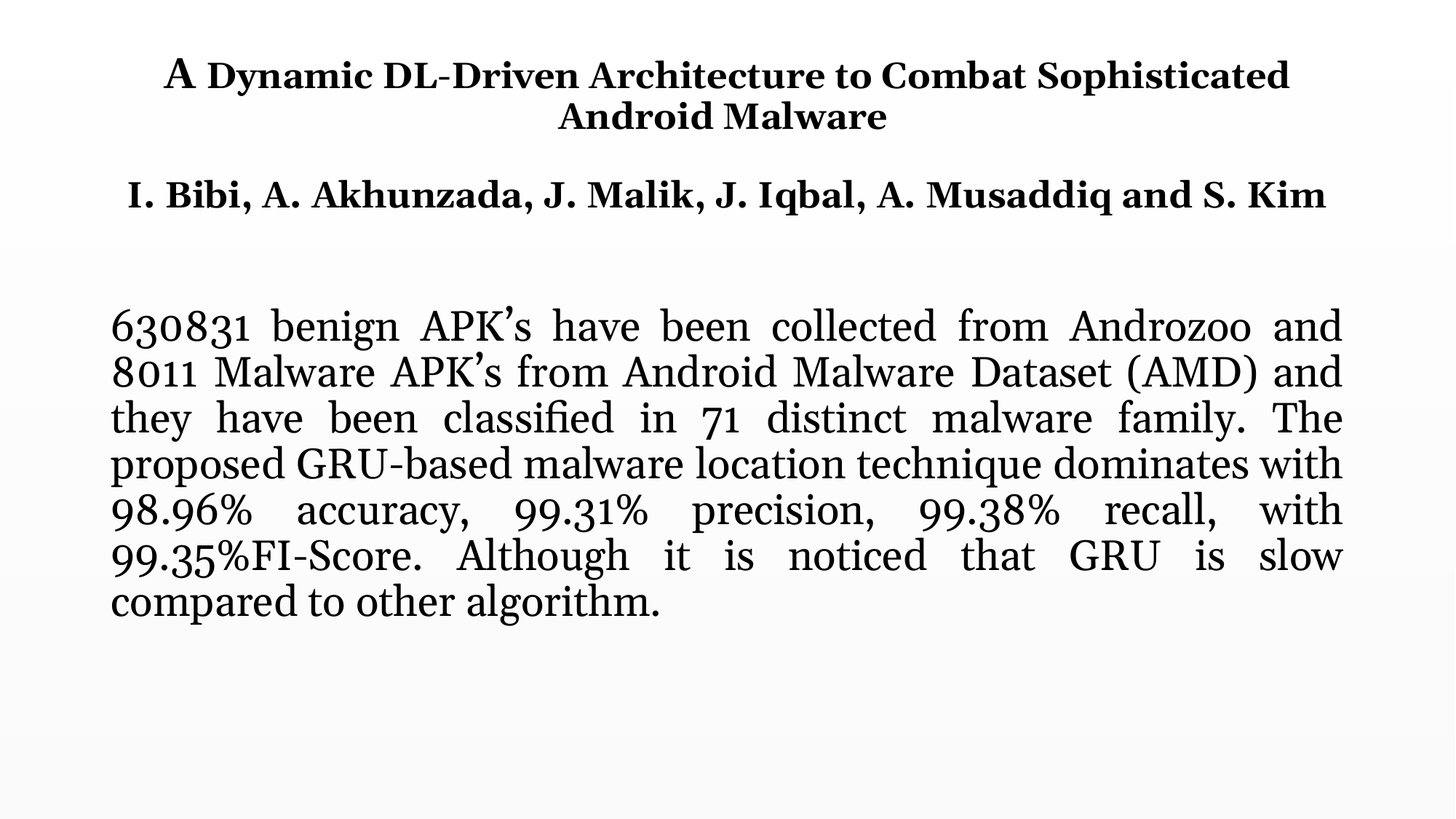

# A Dynamic DL-Driven Architecture to Combat Sophisticated Android Malware I. Bibi, A. Akhunzada, J. Malik, J. Iqbal, A. Musaddiq and S. Kim
630831 benign APK’s have been collected from Androzoo and 8011 Malware APK’s from Android Malware Dataset (AMD) and they have been classified in 71 distinct malware family. The proposed GRU-based malware location technique dominates with 98.96% accuracy, 99.31% precision, 99.38% recall, with 99.35%FI-Score. Although it is noticed that GRU is slow compared to other algorithm.